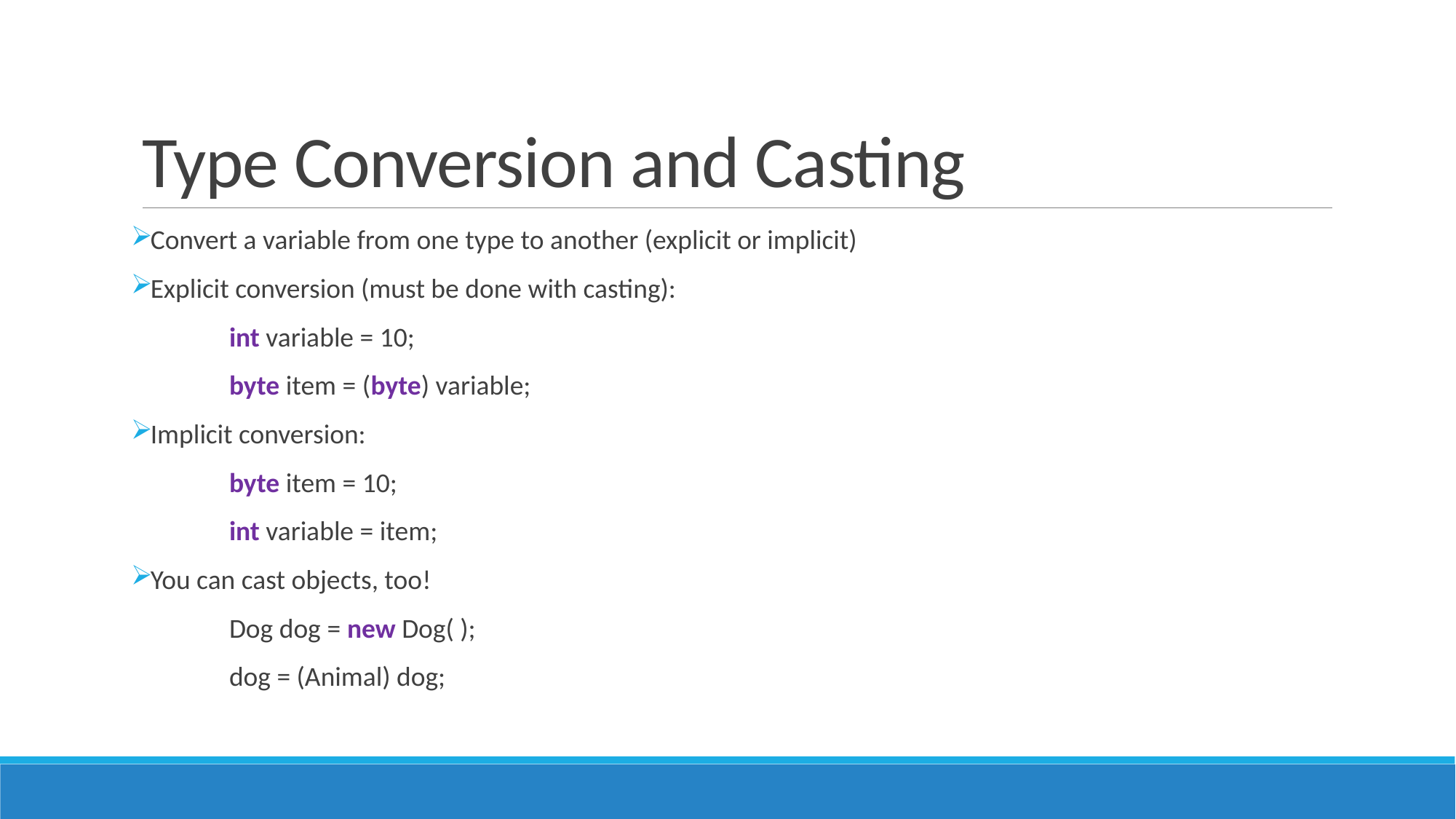

# Type Conversion and Casting
Convert a variable from one type to another (explicit or implicit)
Explicit conversion (must be done with casting):
	int variable = 10;
	byte item = (byte) variable;
Implicit conversion:
	byte item = 10;
	int variable = item;
You can cast objects, too!
	Dog dog = new Dog( );
	dog = (Animal) dog;